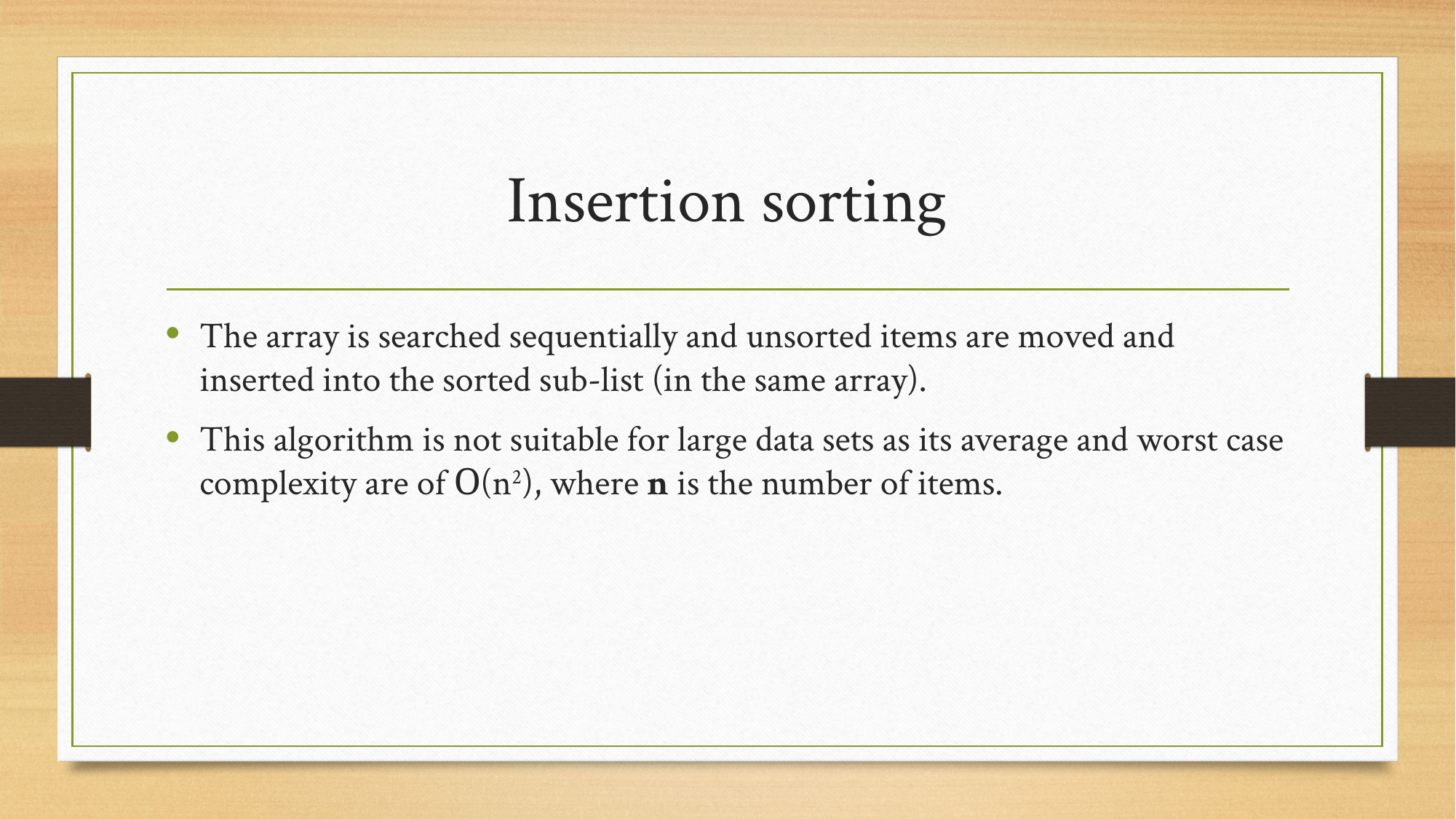

# Insertion sorting
The array is searched sequentially and unsorted items are moved and inserted into the sorted sub-list (in the same array).
This algorithm is not suitable for large data sets as its average and worst case complexity are of Ο(n2), where n is the number of items.